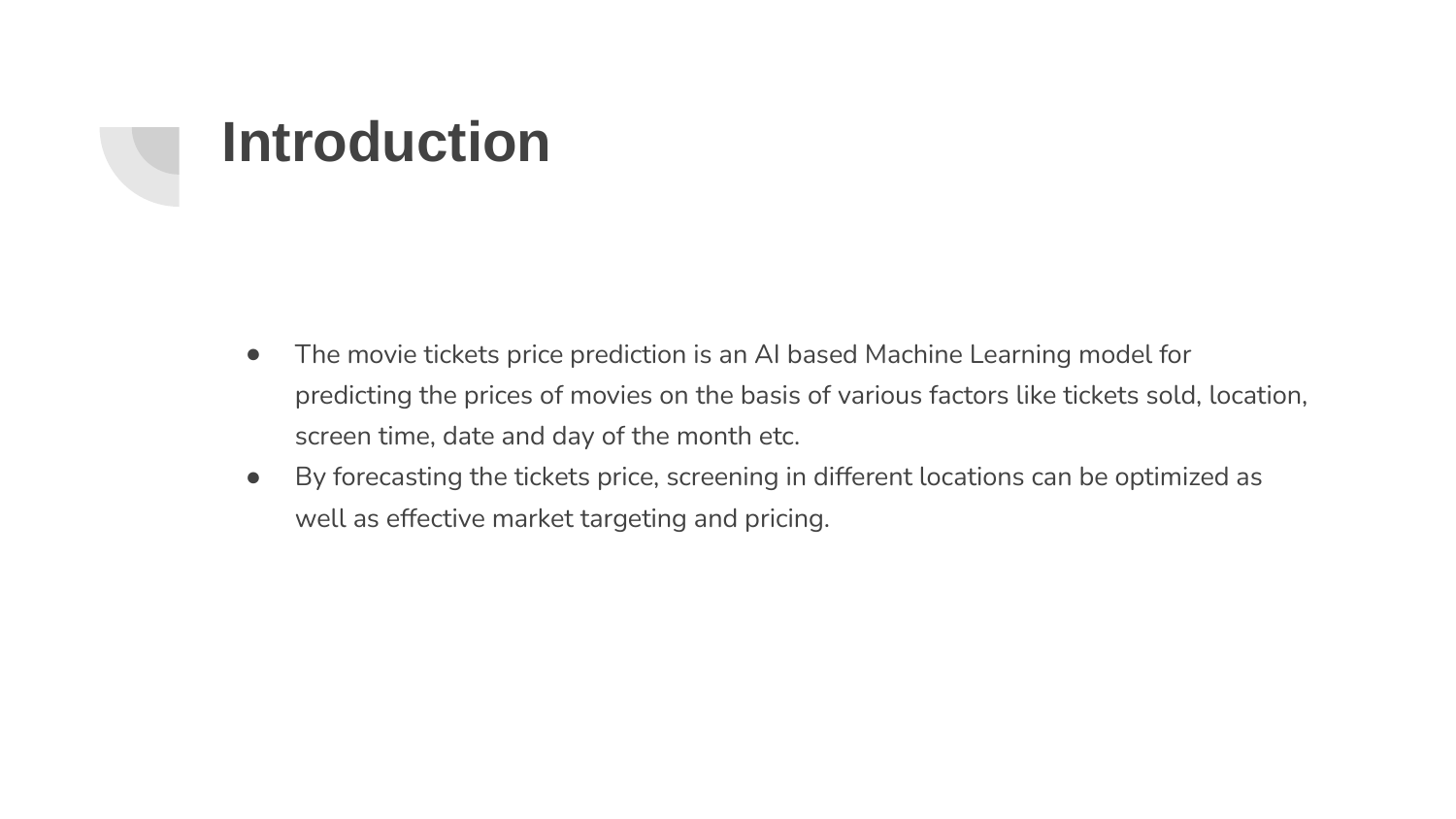

# Introduction
The movie tickets price prediction is an AI based Machine Learning model for predicting the prices of movies on the basis of various factors like tickets sold, location, screen time, date and day of the month etc.
By forecasting the tickets price, screening in different locations can be optimized as well as effective market targeting and pricing.